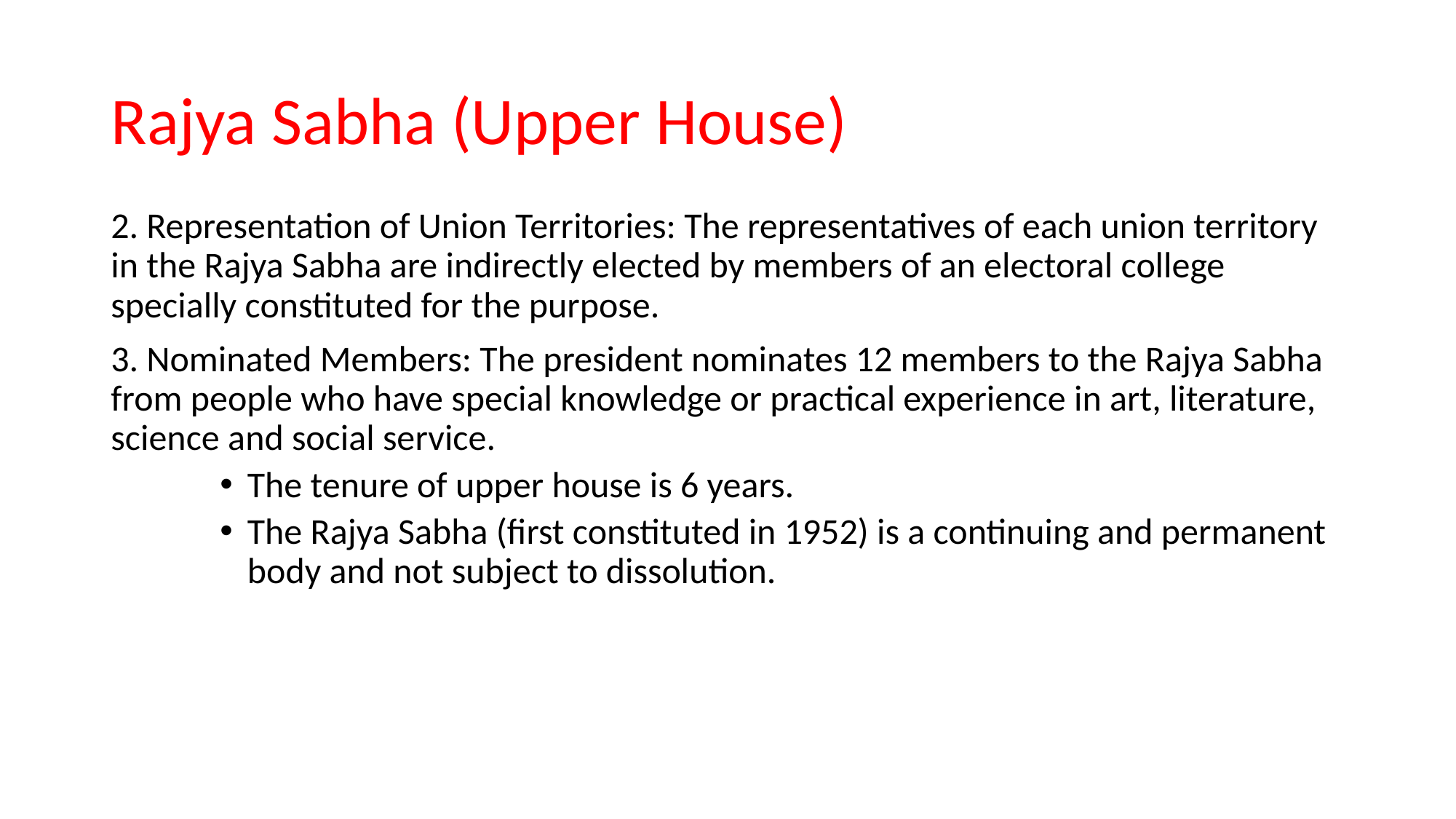

# Rajya Sabha (Upper House)
2. Representation of Union Territories: The representatives of each union territory in the Rajya Sabha are indirectly elected by members of an electoral college specially constituted for the purpose.
3. Nominated Members: The president nominates 12 members to the Rajya Sabha from people who have special knowledge or practical experience in art, literature, science and social service.
The tenure of upper house is 6 years.
The Rajya Sabha (first constituted in 1952) is a continuing and permanent body and not subject to dissolution.